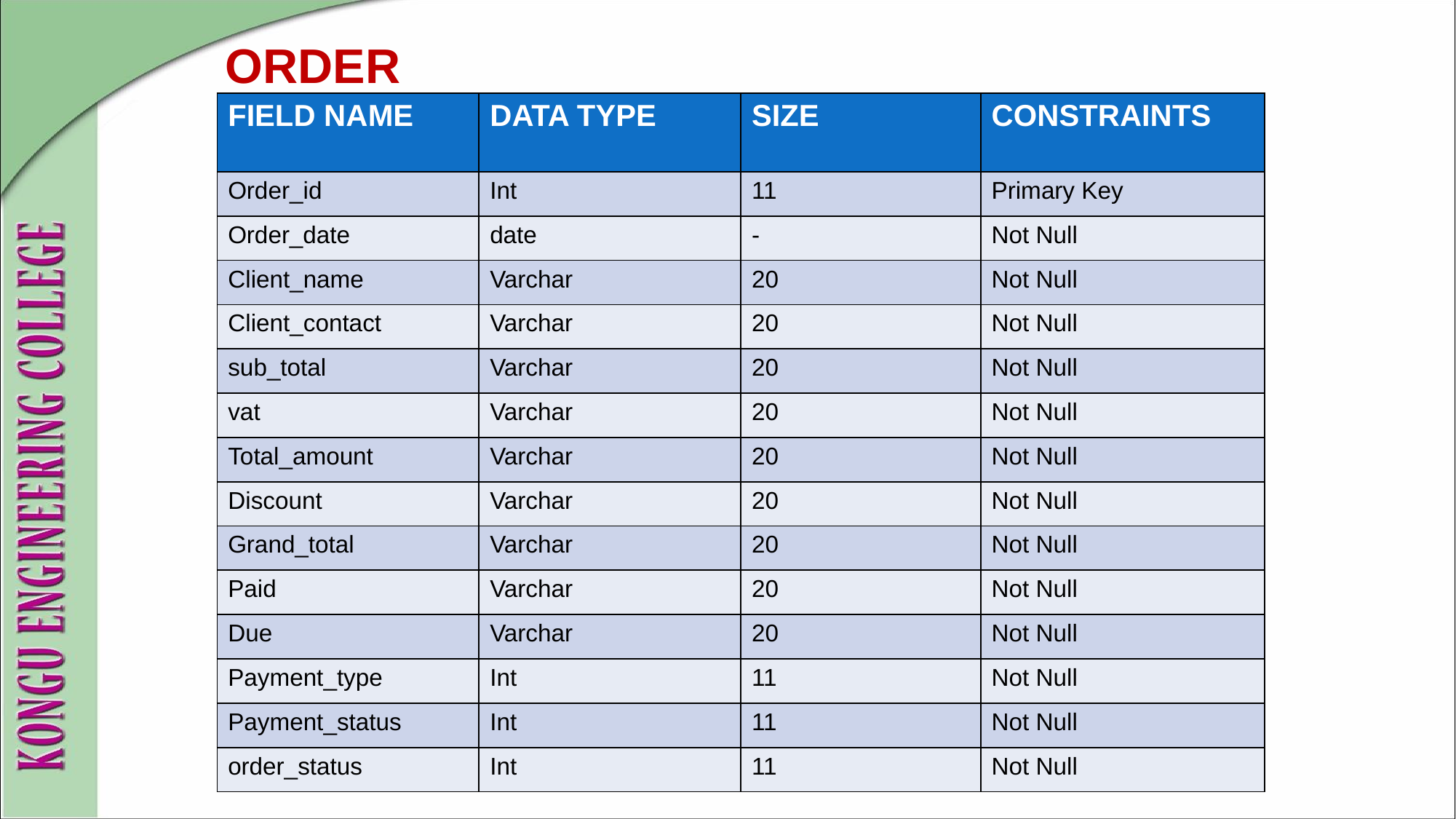

# ORDER
| FIELD NAME | DATA TYPE | SIZE | CONSTRAINTS |
| --- | --- | --- | --- |
| Order\_id | Int | 11 | Primary Key |
| Order\_date | date | - | Not Null |
| Client\_name | Varchar | 20 | Not Null |
| Client\_contact | Varchar | 20 | Not Null |
| sub\_total | Varchar | 20 | Not Null |
| vat | Varchar | 20 | Not Null |
| Total\_amount | Varchar | 20 | Not Null |
| Discount | Varchar | 20 | Not Null |
| Grand\_total | Varchar | 20 | Not Null |
| Paid | Varchar | 20 | Not Null |
| Due | Varchar | 20 | Not Null |
| Payment\_type | Int | 11 | Not Null |
| Payment\_status | Int | 11 | Not Null |
| order\_status | Int | 11 | Not Null |